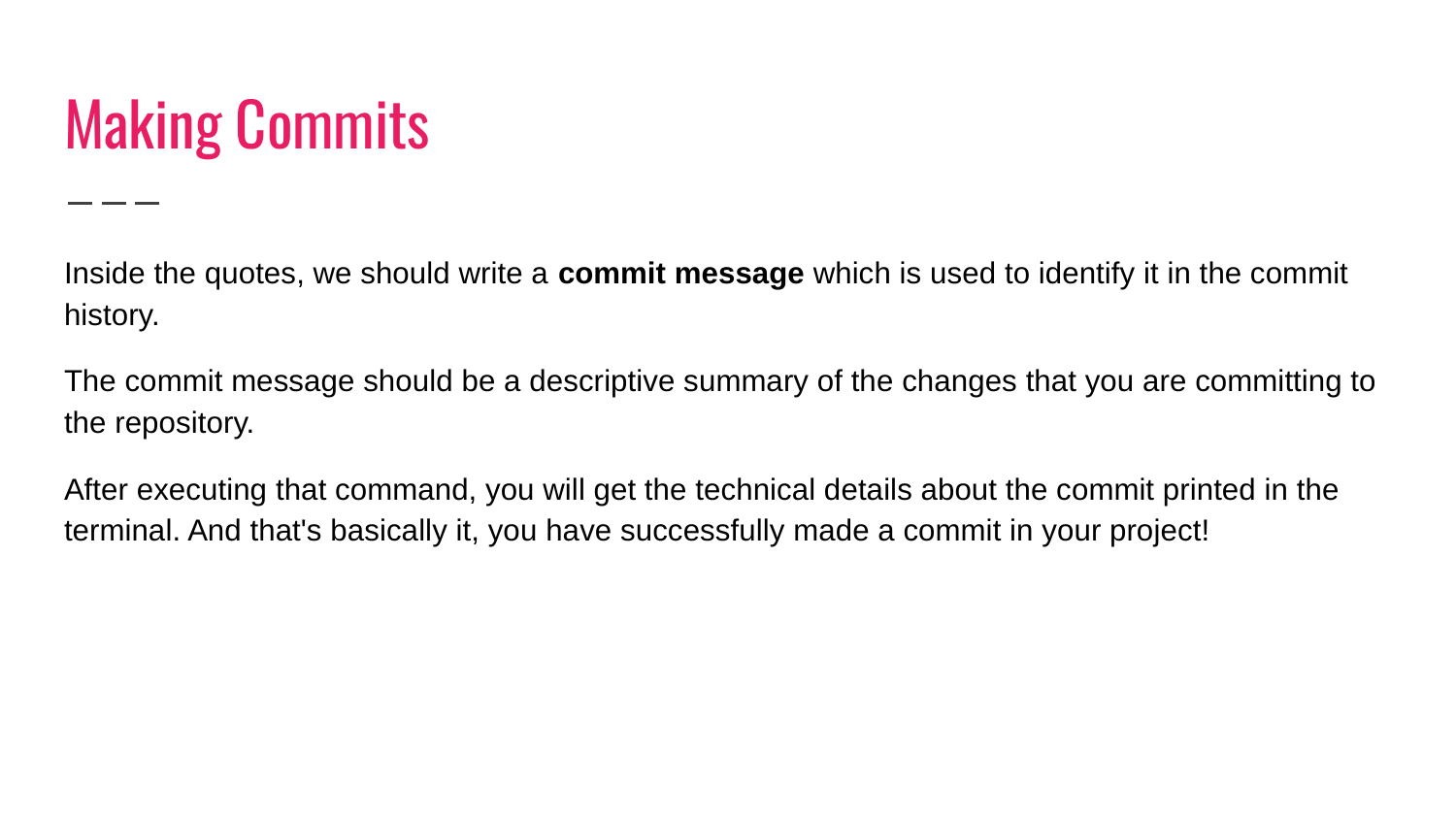

# Making Commits
Inside the quotes, we should write a commit message which is used to identify it in the commit history.
The commit message should be a descriptive summary of the changes that you are committing to the repository.
After executing that command, you will get the technical details about the commit printed in the terminal. And that's basically it, you have successfully made a commit in your project!